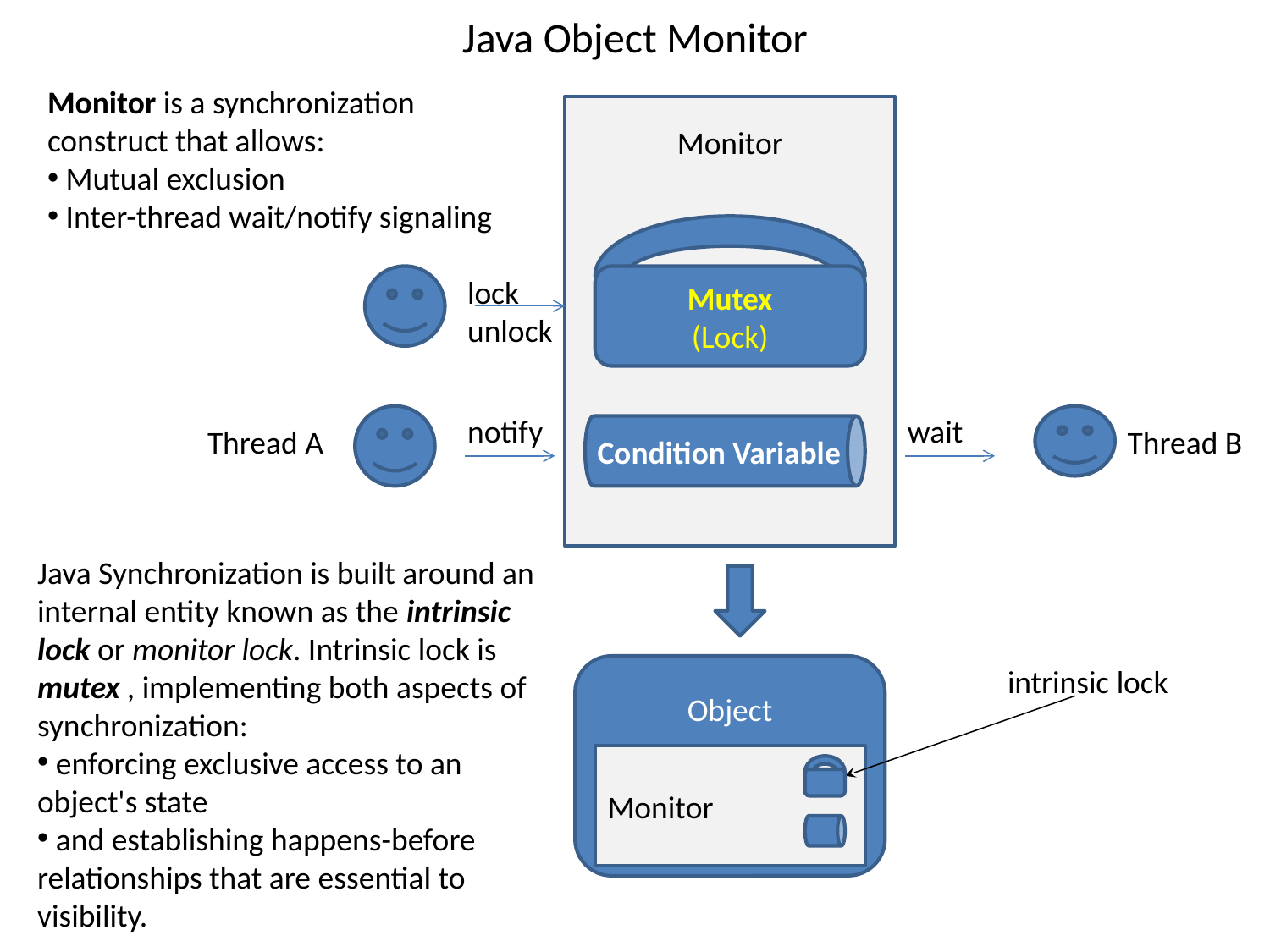

# Java Object Monitor
Monitor is a synchronization construct that allows:
 Mutual exclusion
 Inter-thread wait/notify signaling

Monitor

Mutex
(Lock)

lock
unlock
notify
wait

Thread A

Condition Variable
Thread B
Java Synchronization is built around an internal entity known as the intrinsic lock or monitor lock. Intrinsic lock is mutex , implementing both aspects of synchronization:
 enforcing exclusive access to an object's state
 and establishing happens-before relationships that are essential to visibility.

Object

intrinsic lock
Monitor